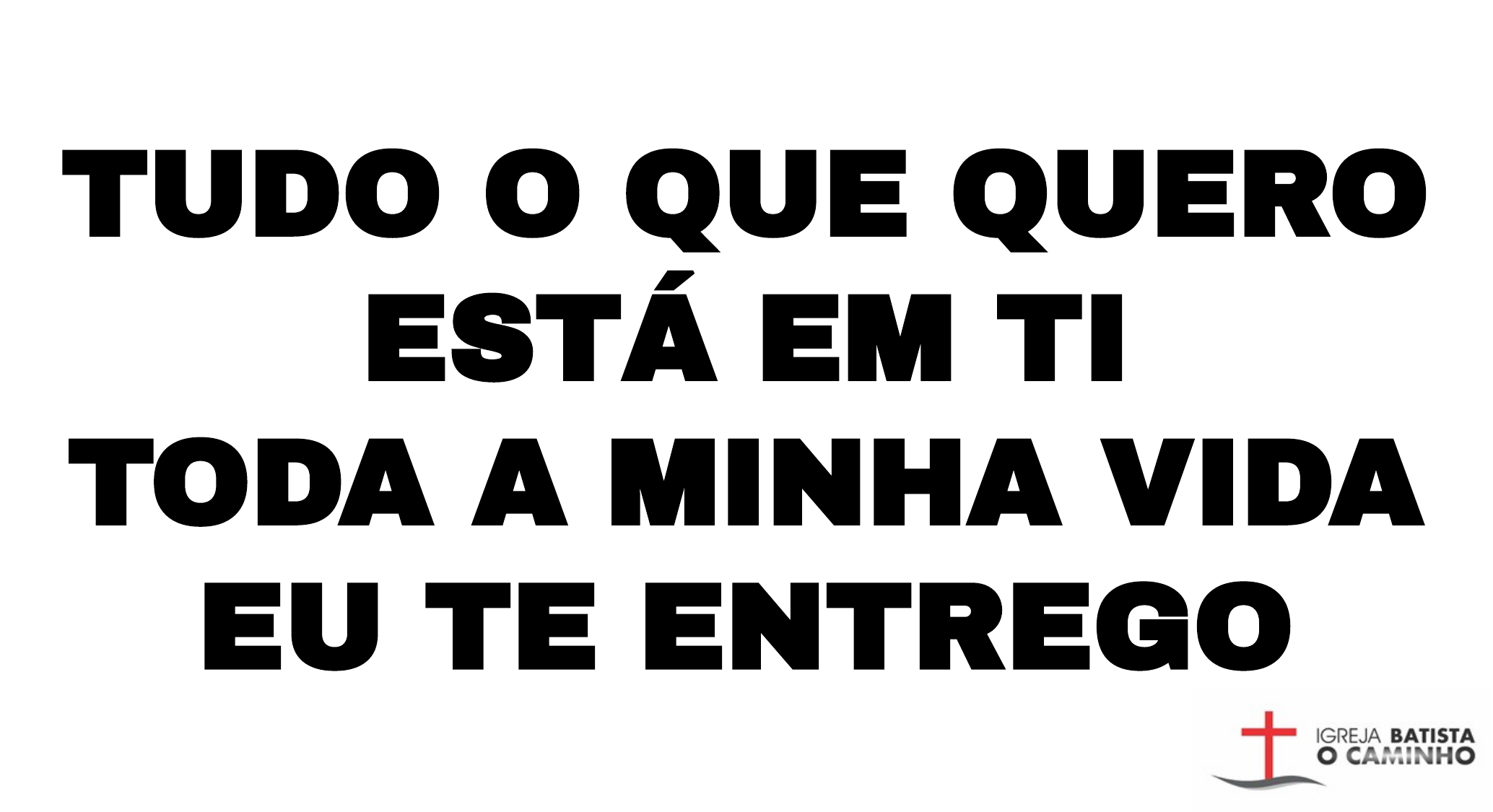

TUDO O QUE QUERO ESTÁ EM TI
TODA A MINHA VIDA EU TE ENTREGO